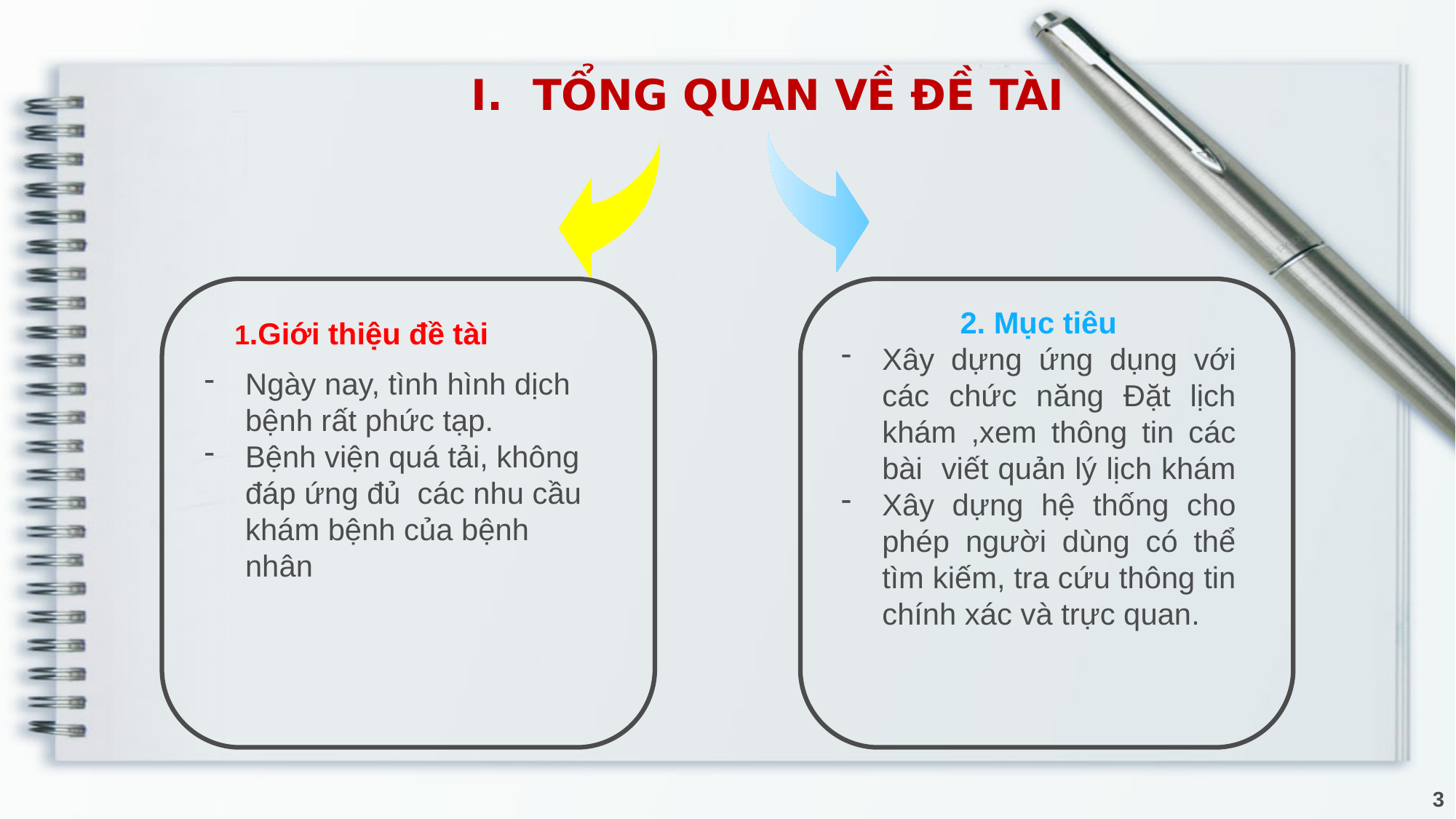

TỔNG QUAN VỀ ĐỀ TÀI

2. Mục tiêu
Xây dựng ứng dụng với các chức năng Đặt lịch khám ,xem thông tin các bài  viết quản lý lịch khám
Xây dựng hệ thống cho phép người dùng có thể tìm kiếm, tra cứu thông tin chính xác và trực quan.
1.Giới thiệu đề tài
Ngày nay, tình hình dịch bệnh rất phức tạp.
Bệnh viện quá tải, không đáp ứng đủ  các nhu cầu khám bệnh của bệnh nhân
3